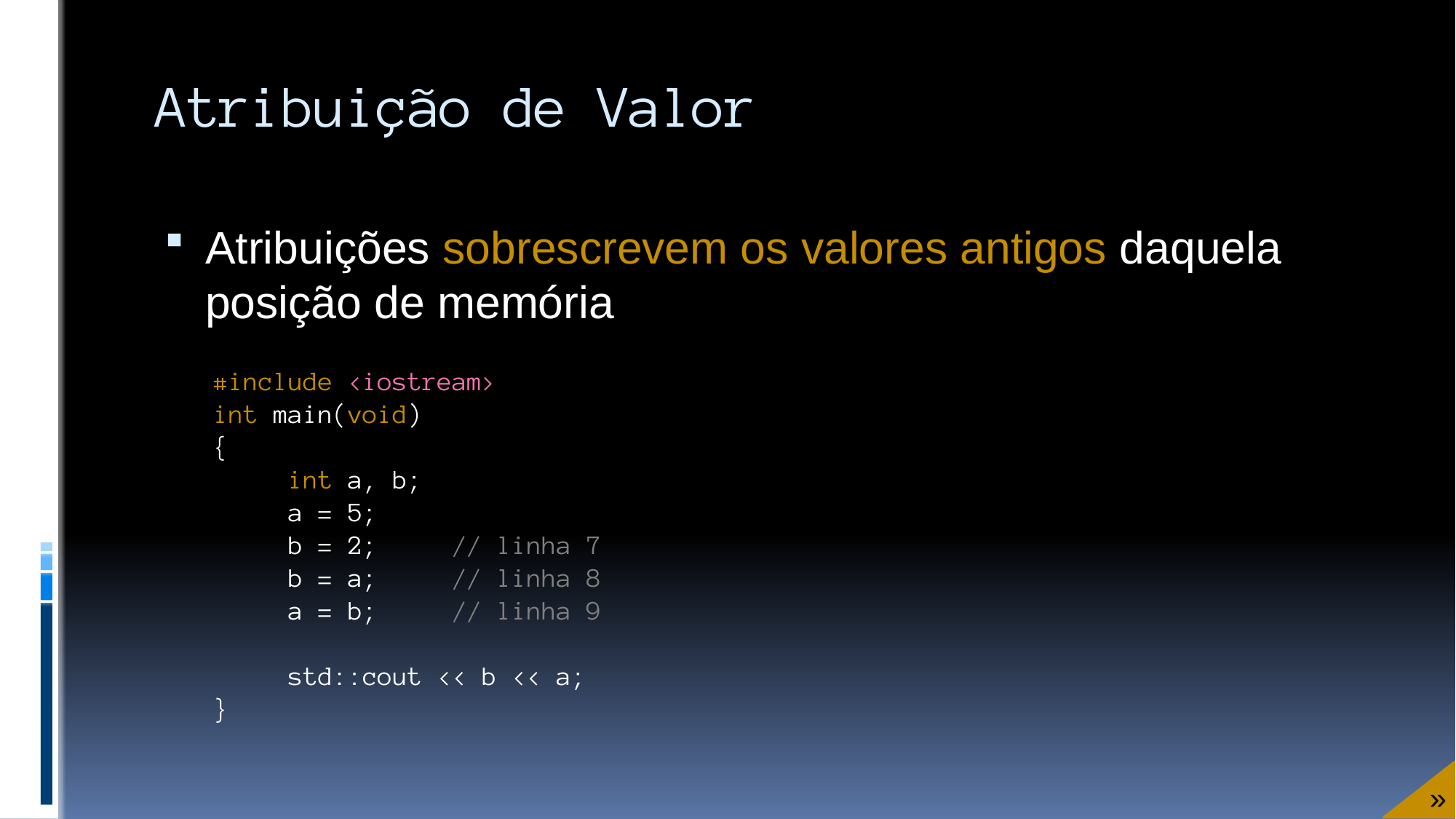

# Atribuição de Valor
Atribuições sobrescrevem os valores antigos daquela posição de memória
#include <iostream>
int main(void)
{
     int a, b;
     a = 5;
     b = 2;     // linha 7
     b = a;     // linha 8
     a = b;     // linha 9

     std::cout << b << a;
}

»